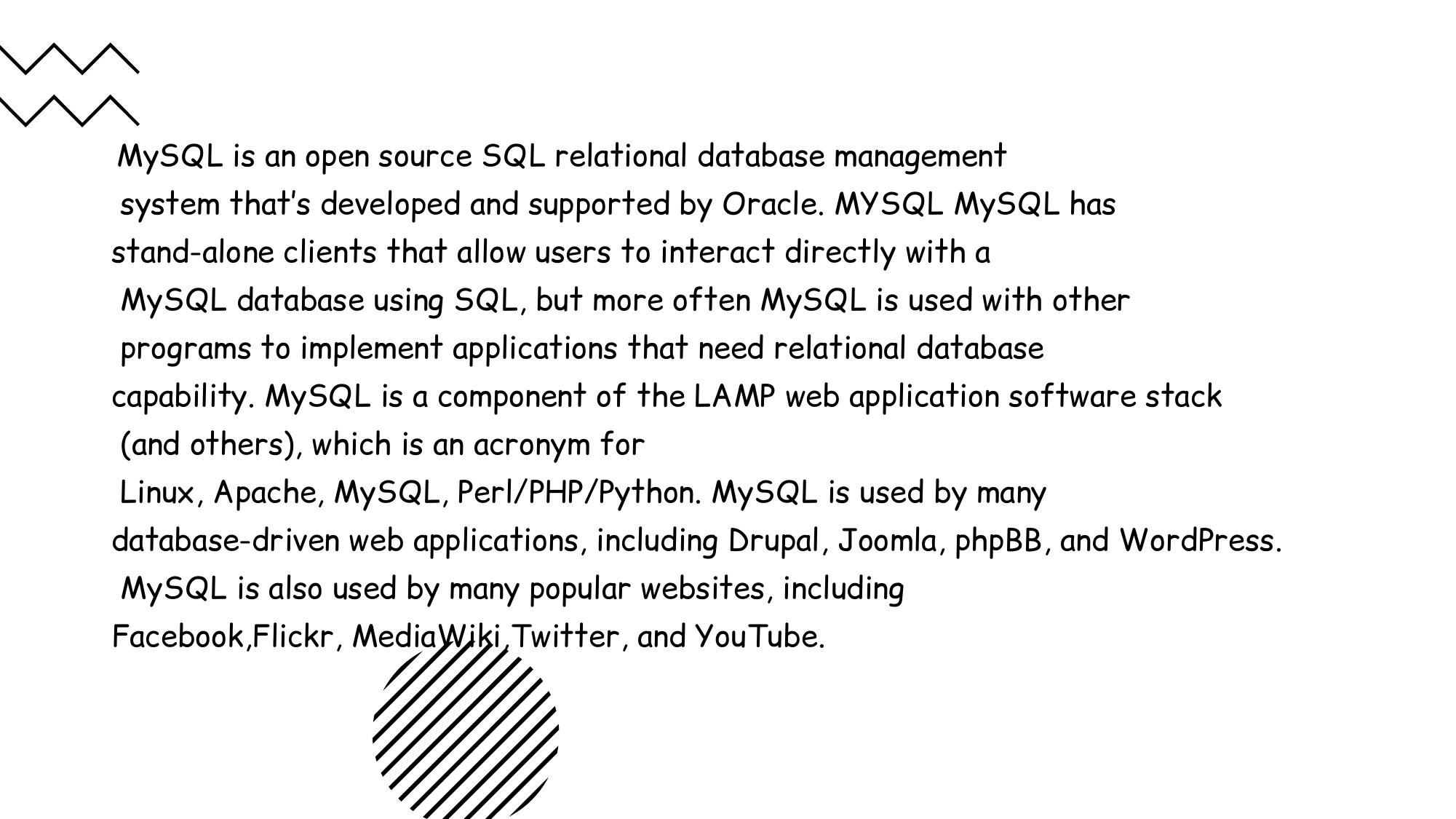

MySQL is an open source SQL relational database management
 system that’s developed and supported by Oracle. MYSQL MySQL has
stand-alone clients that allow users to interact directly with a
 MySQL database using SQL, but more often MySQL is used with other
 programs to implement applications that need relational database
capability. MySQL is a component of the LAMP web application software stack
 (and others), which is an acronym for
 Linux, Apache, MySQL, Perl/PHP/Python. MySQL is used by many
database-driven web applications, including Drupal, Joomla, phpBB, and WordPress.
 MySQL is also used by many popular websites, including
Facebook,Flickr, MediaWiki,Twitter, and YouTube.